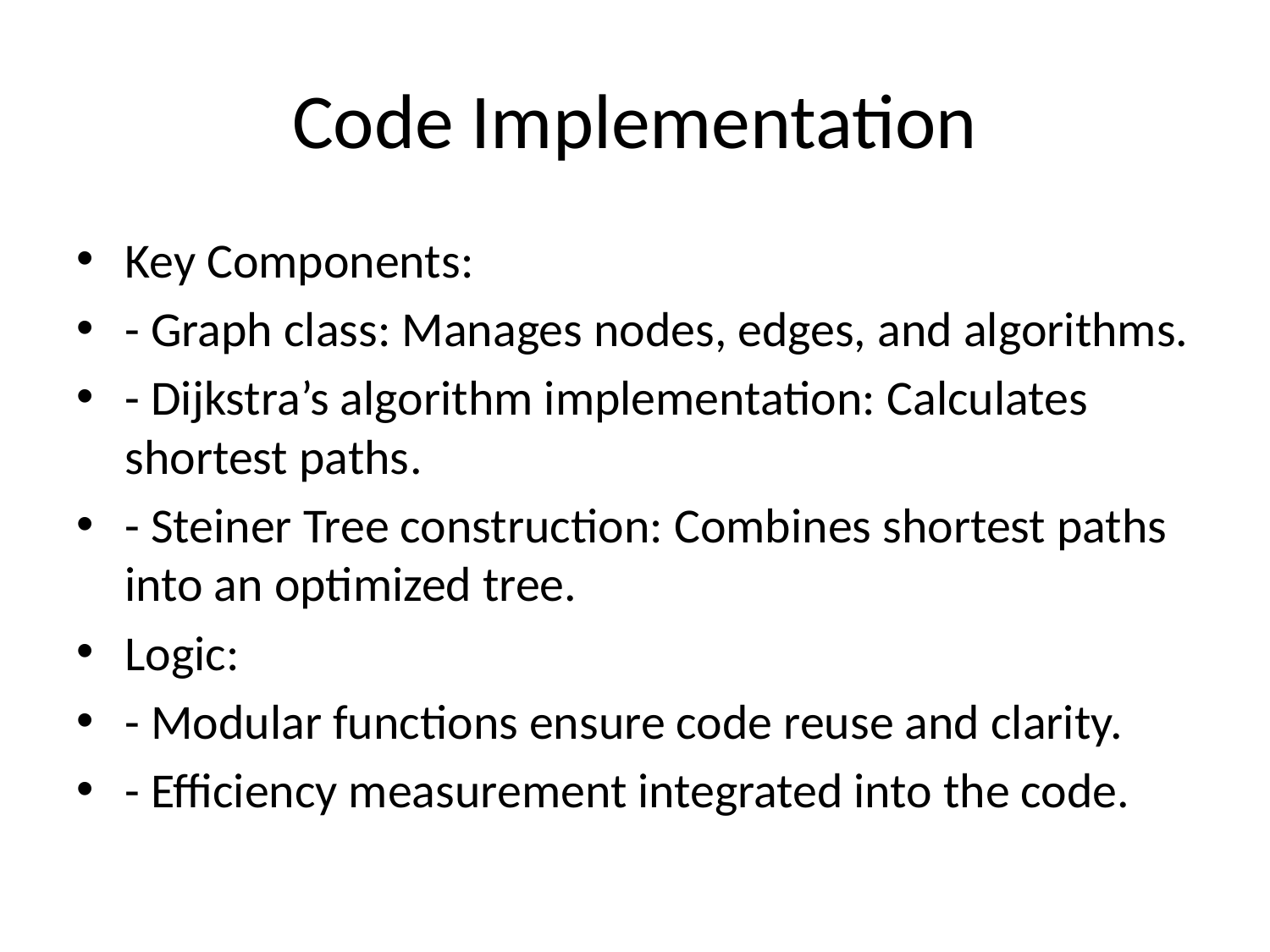

# Code Implementation
Key Components:
- Graph class: Manages nodes, edges, and algorithms.
- Dijkstra’s algorithm implementation: Calculates shortest paths.
- Steiner Tree construction: Combines shortest paths into an optimized tree.
Logic:
- Modular functions ensure code reuse and clarity.
- Efficiency measurement integrated into the code.